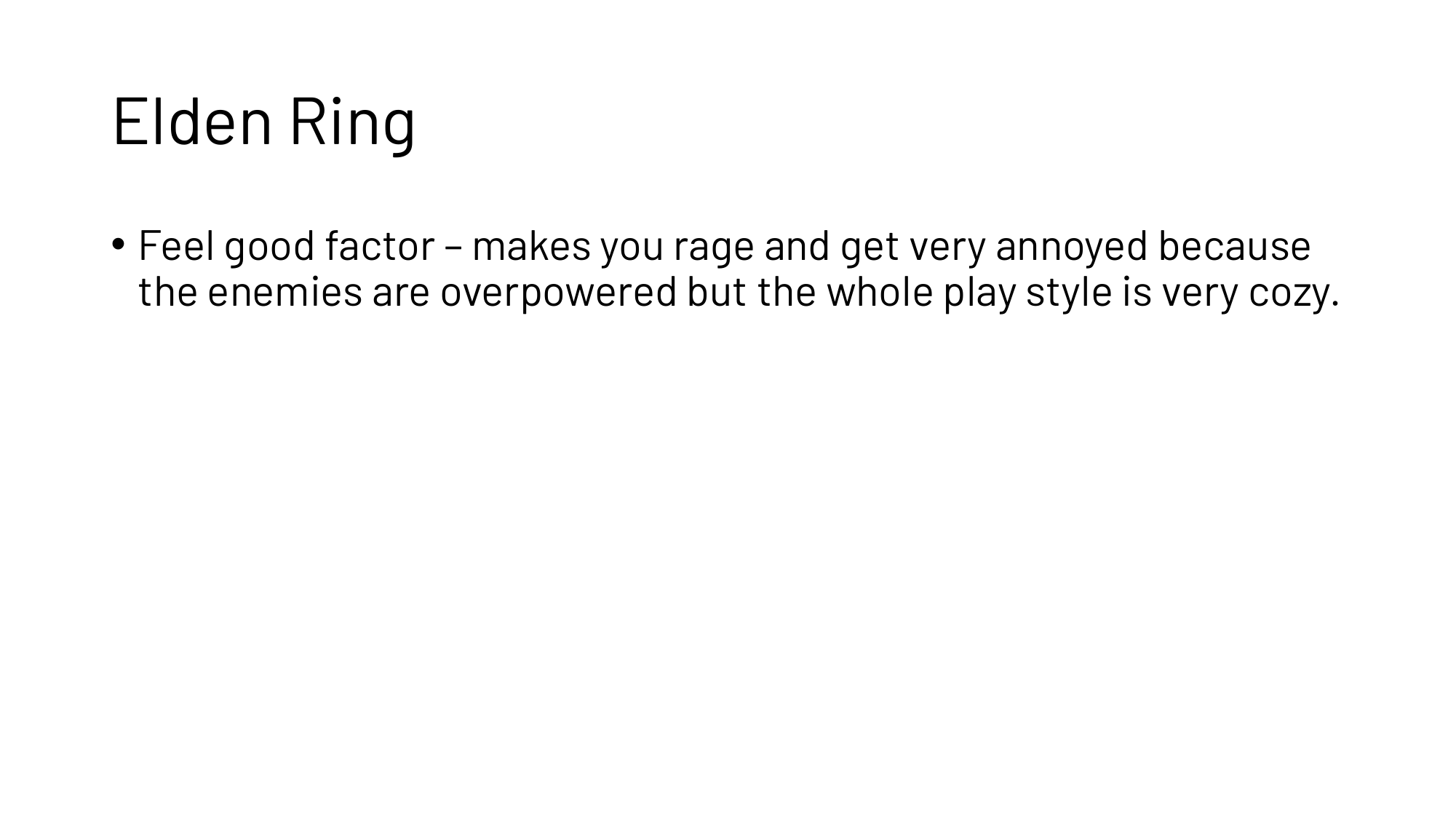

# Elden Ring
Feel good factor – makes you rage and get very annoyed because the enemies are overpowered but the whole play style is very cozy.